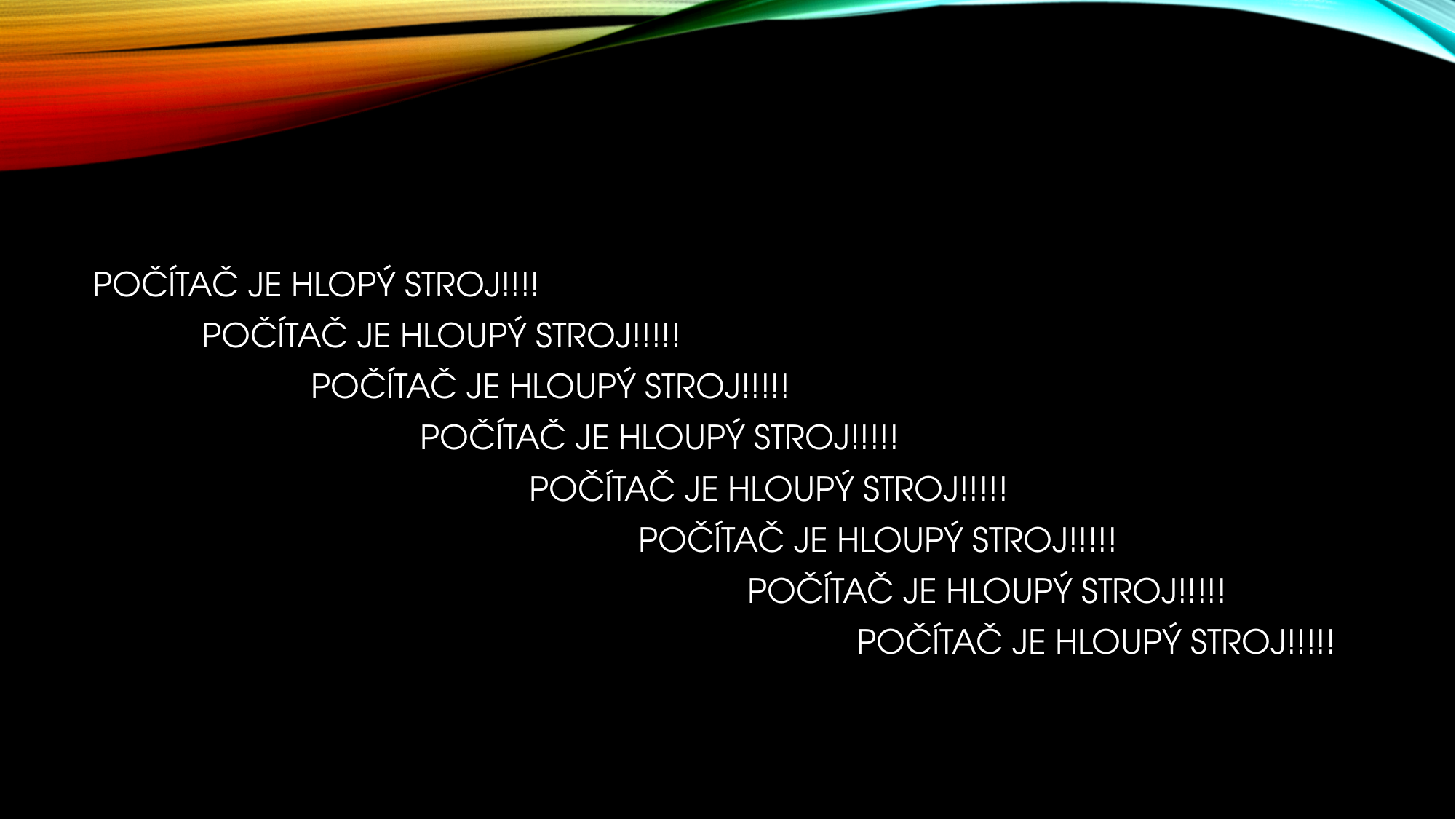

POČÍTAČ JE HLOPÝ STROJ!!!!
	POČÍTAČ JE HLOUPÝ STROJ!!!!!
		POČÍTAČ JE HLOUPÝ STROJ!!!!!
			POČÍTAČ JE HLOUPÝ STROJ!!!!!
				POČÍTAČ JE HLOUPÝ STROJ!!!!!
					POČÍTAČ JE HLOUPÝ STROJ!!!!!
						POČÍTAČ JE HLOUPÝ STROJ!!!!!
							POČÍTAČ JE HLOUPÝ STROJ!!!!!